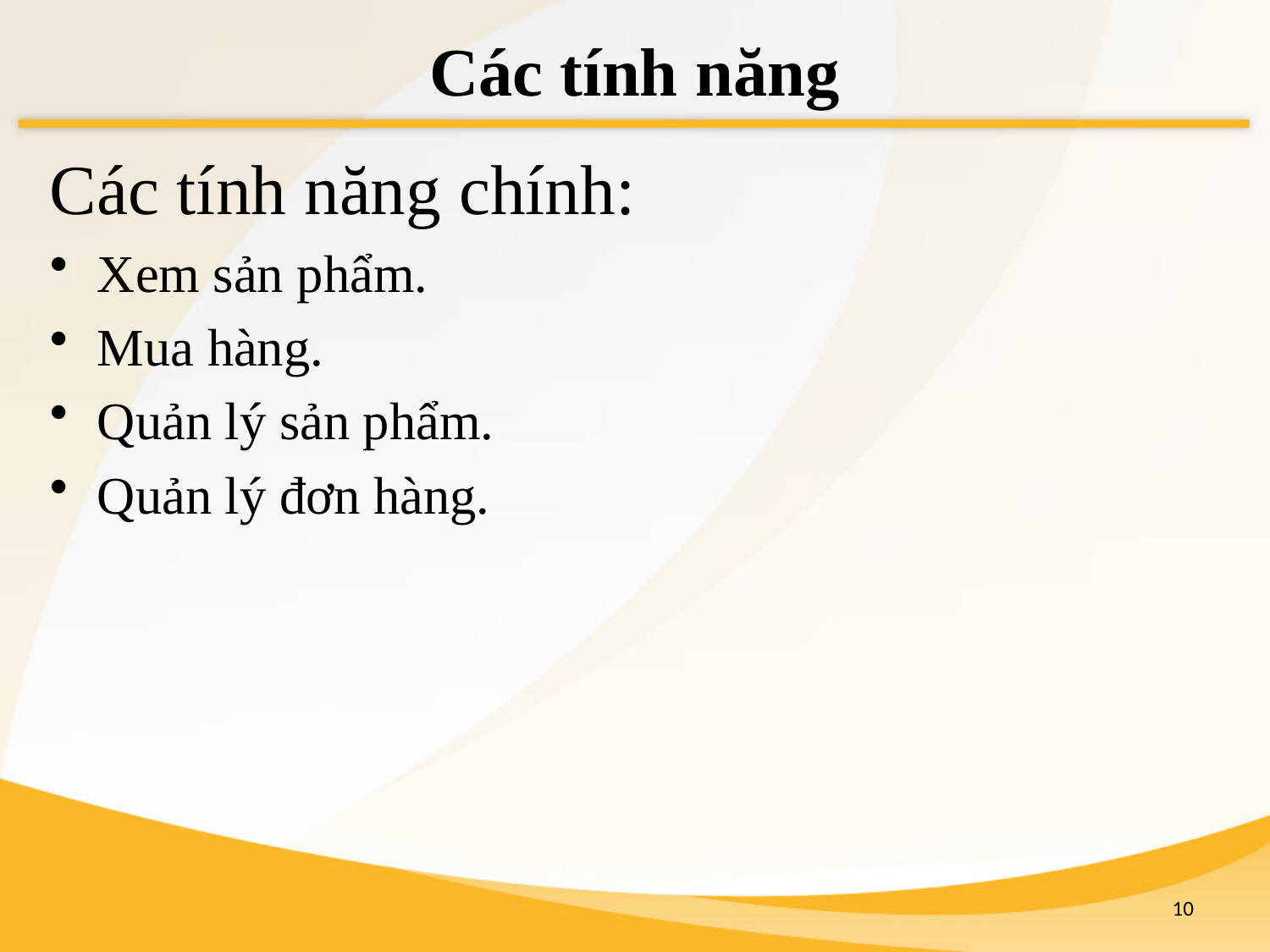

# Các tính năng
Các tính năng chính:
Xem sản phẩm.
Mua hàng.
Quản lý sản phẩm.
Quản lý đơn hàng.
10